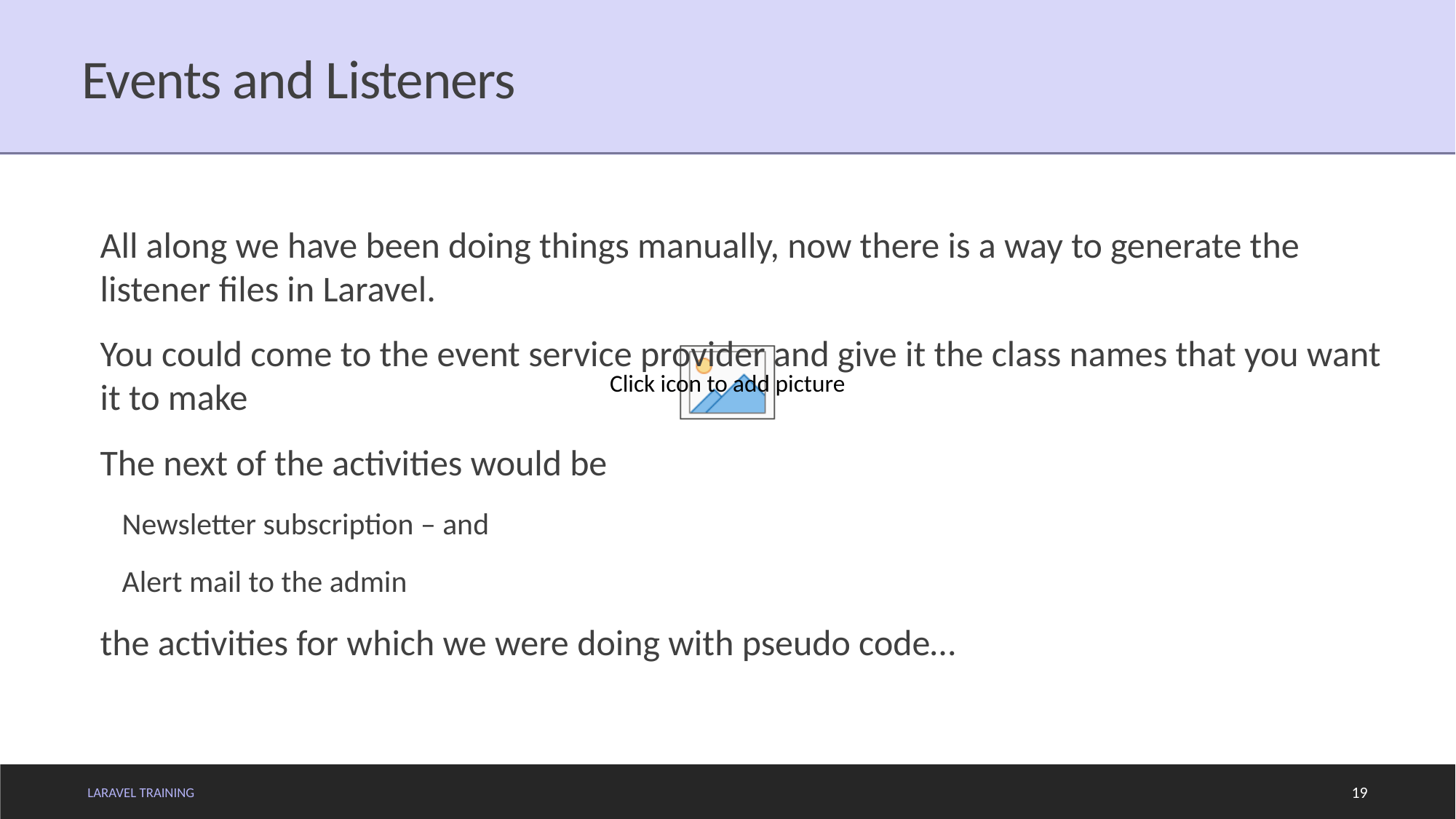

# Events and Listeners
All along we have been doing things manually, now there is a way to generate the listener files in Laravel.
You could come to the event service provider and give it the class names that you want it to make
The next of the activities would be
Newsletter subscription – and
Alert mail to the admin
the activities for which we were doing with pseudo code…

LARAVEL TRAINING
19